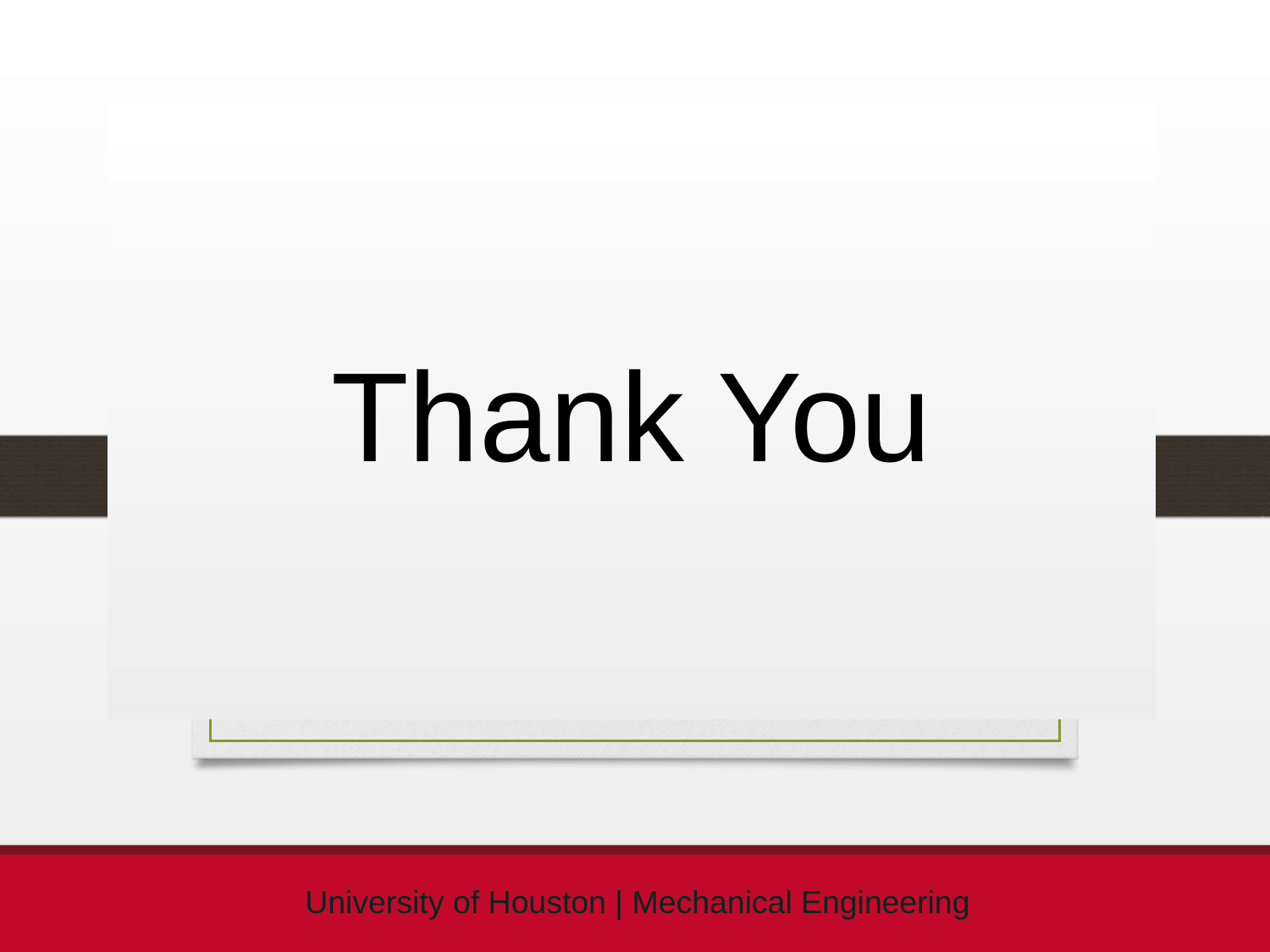

# Thank You

University of Houston | Mechanical Engineering